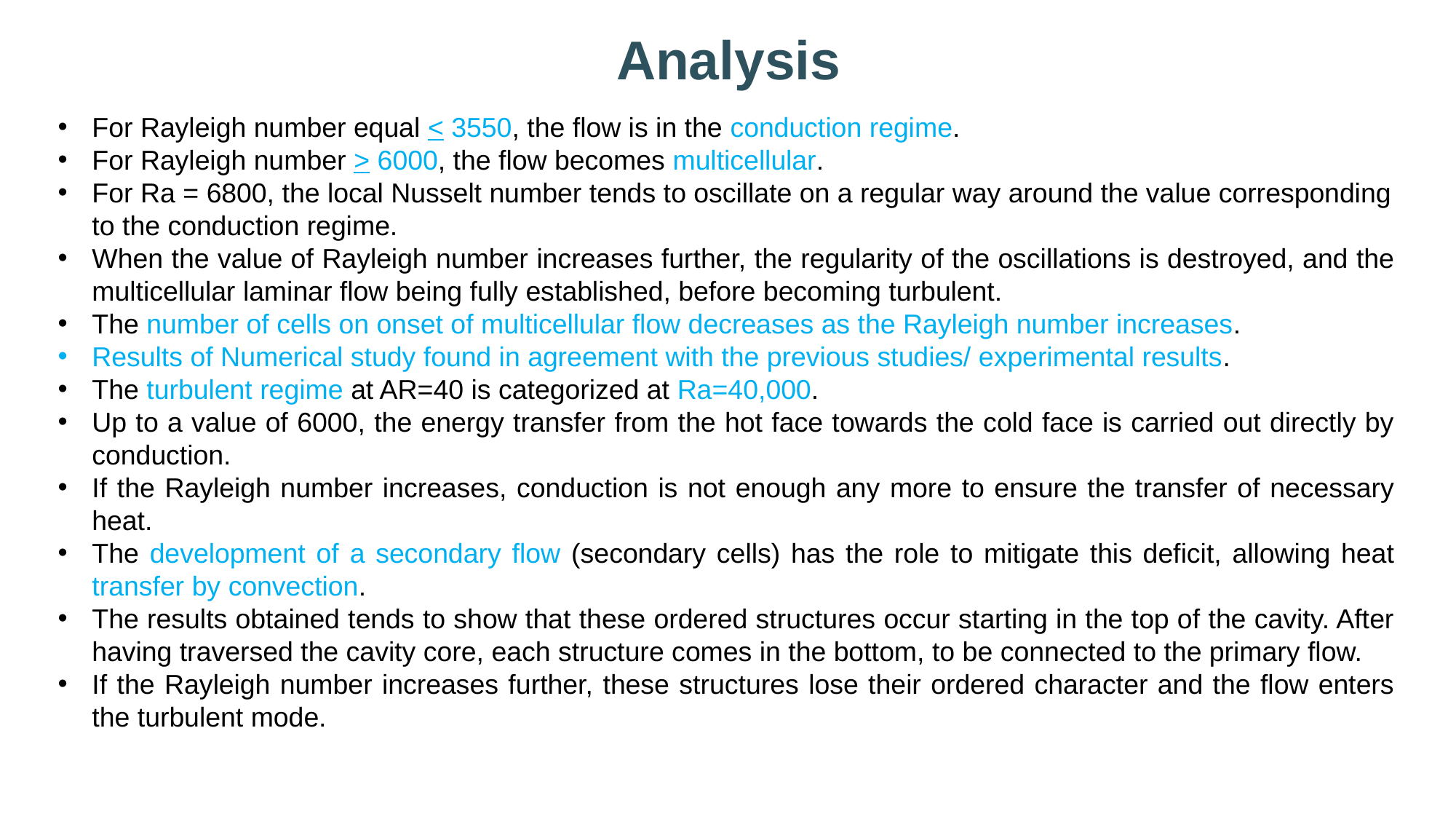

# Analysis
For Rayleigh number equal < 3550, the flow is in the conduction regime.
For Rayleigh number > 6000, the flow becomes multicellular.
For Ra = 6800, the local Nusselt number tends to oscillate on a regular way around the value corresponding to the conduction regime.
When the value of Rayleigh number increases further, the regularity of the oscillations is destroyed, and the multicellular laminar flow being fully established, before becoming turbulent.
The number of cells on onset of multicellular flow decreases as the Rayleigh number increases.
Results of Numerical study found in agreement with the previous studies/ experimental results.
The turbulent regime at AR=40 is categorized at Ra=40,000.
Up to a value of 6000, the energy transfer from the hot face towards the cold face is carried out directly by conduction.
If the Rayleigh number increases, conduction is not enough any more to ensure the transfer of necessary heat.
The development of a secondary flow (secondary cells) has the role to mitigate this deficit, allowing heat transfer by convection.
The results obtained tends to show that these ordered structures occur starting in the top of the cavity. After having traversed the cavity core, each structure comes in the bottom, to be connected to the primary flow.
If the Rayleigh number increases further, these structures lose their ordered character and the flow enters the turbulent mode.